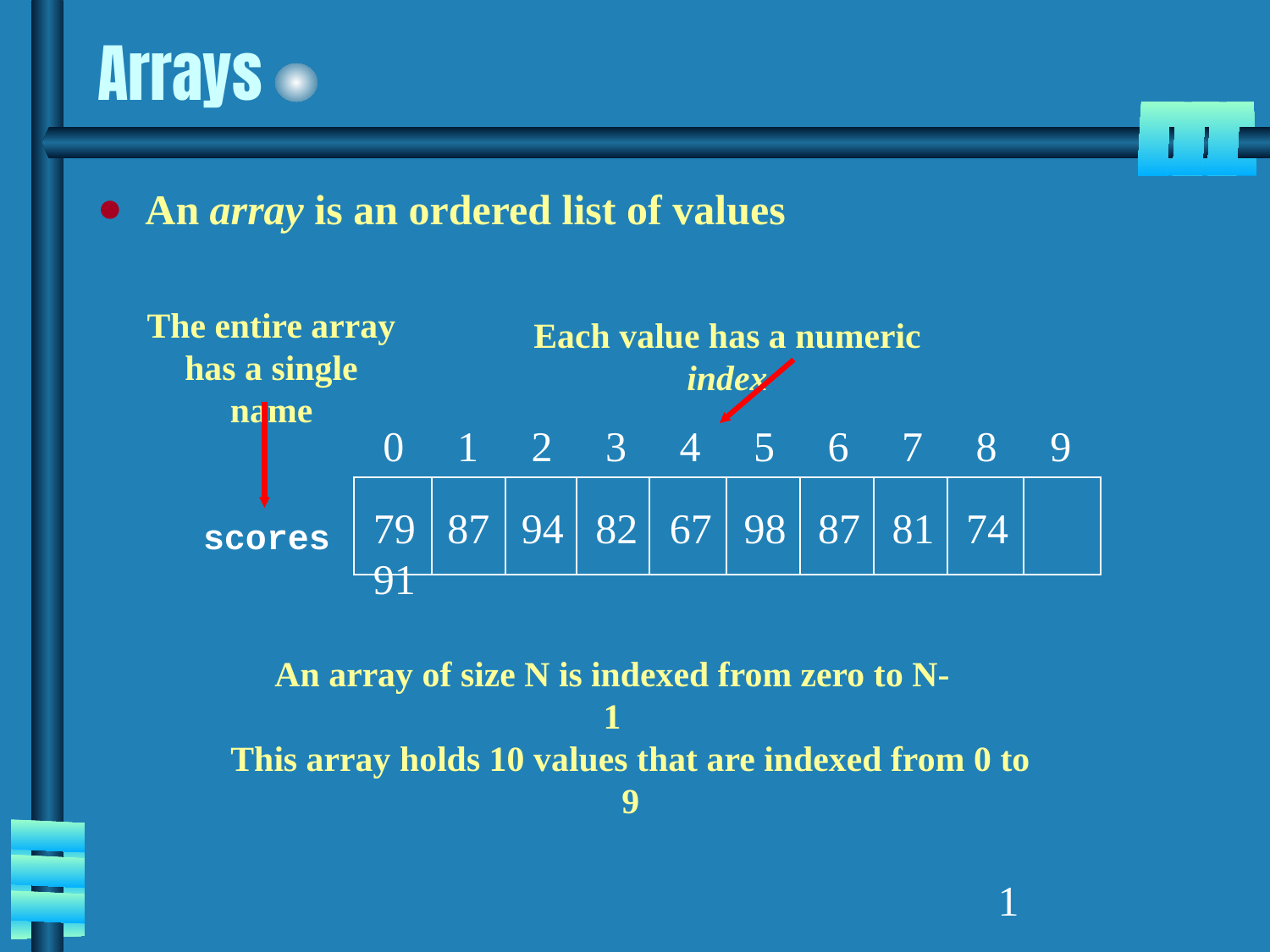

# Arrays
An array is an ordered list of values
The entire array
has a single name
scores
Each value has a numeric index
0     1     2     3     4     5     6     7     8     9

79   87   94   82   67   98   87   81   74   91
An array of size N is indexed from zero to N-1
This array holds 10 values that are indexed from 0 to 9
1